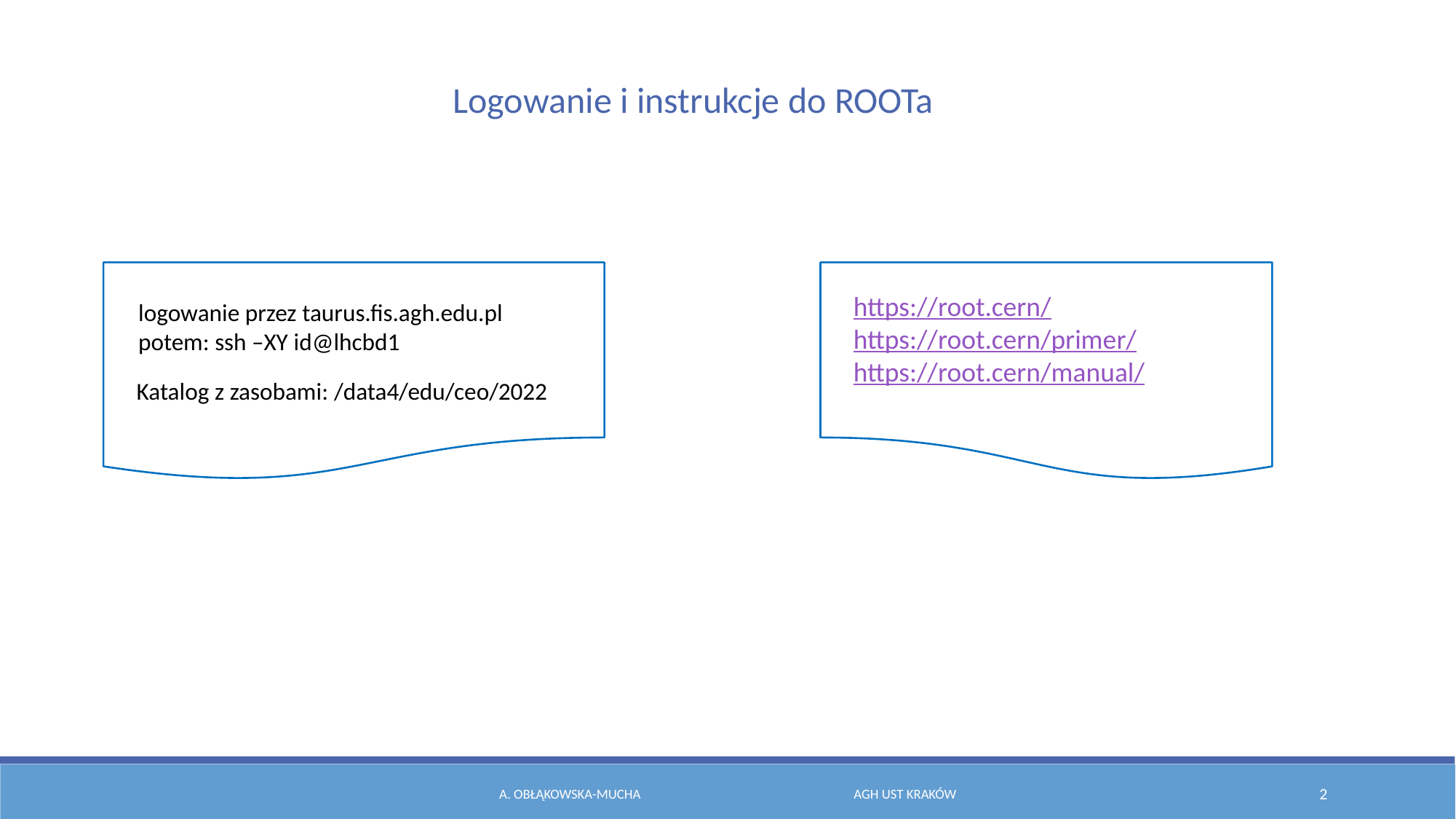

Logowanie i instrukcje do ROOTa

logowanie przez taurus.fis.agh.edu.pl
potem: ssh –XY id@lhcbd1
Katalog z zasobami: /data4/edu/ceo/2022

https://root.cern/
https://root.cern/primer/
https://root.cern/manual/

A. Obłąkowska-Mucha                                                                     AGH UST Kraków
2